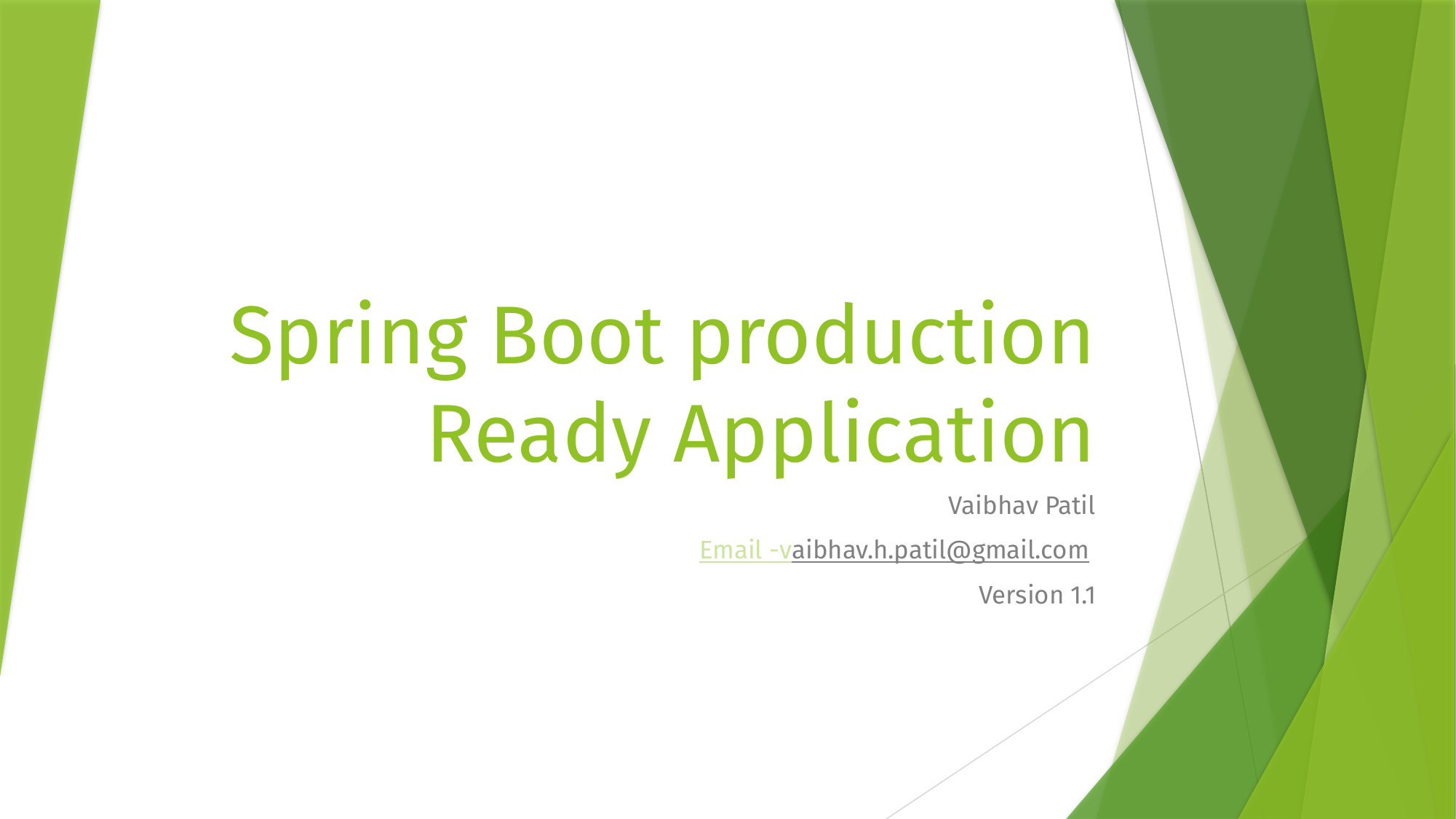

# Spring Boot production Ready Application
Vaibhav Patil
Email -vaibhav.h.patil@gmail.com
Version 1.1